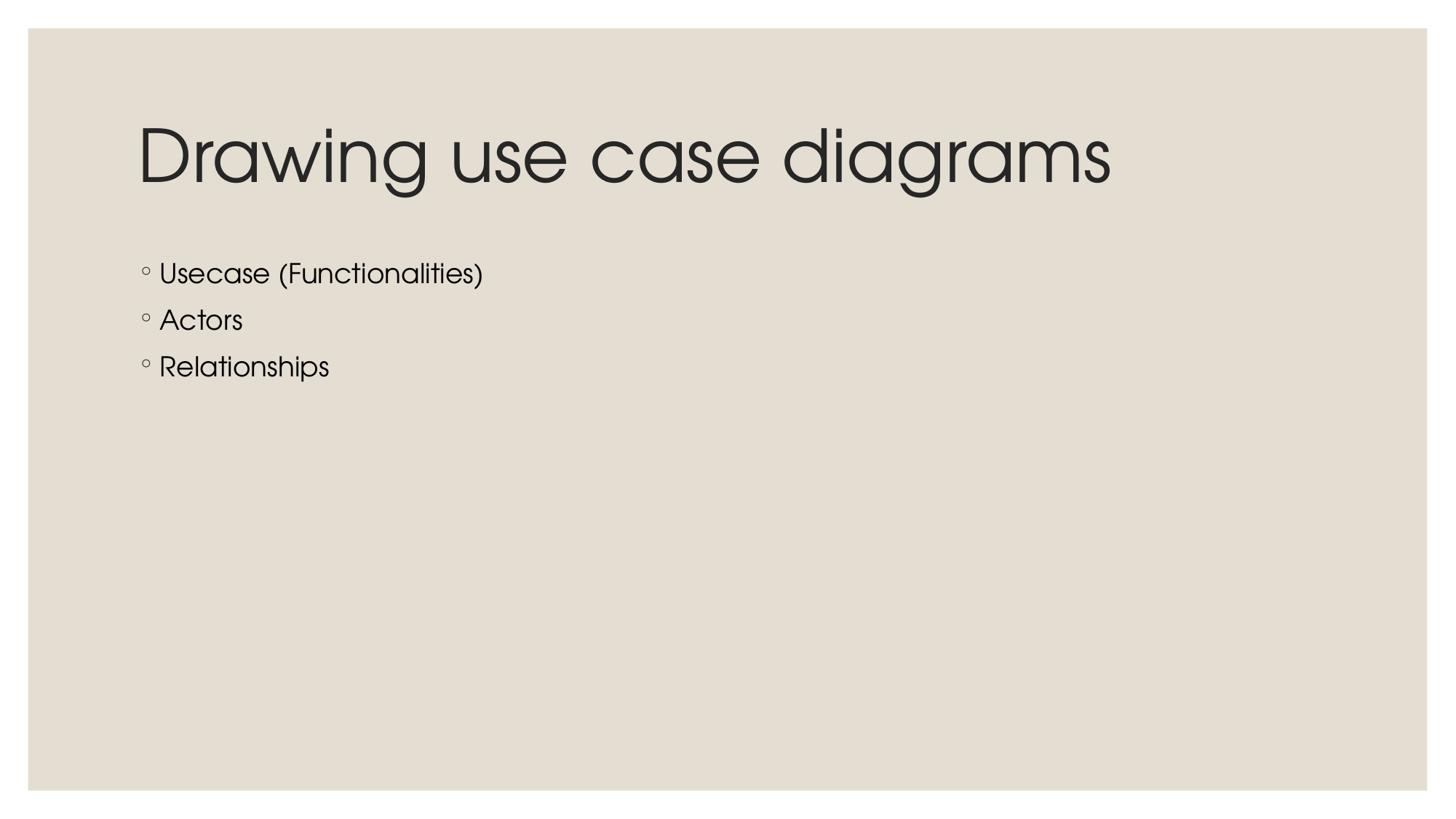

# Drawing use case diagrams
Usecase (Functionalities)
Actors
Relationships